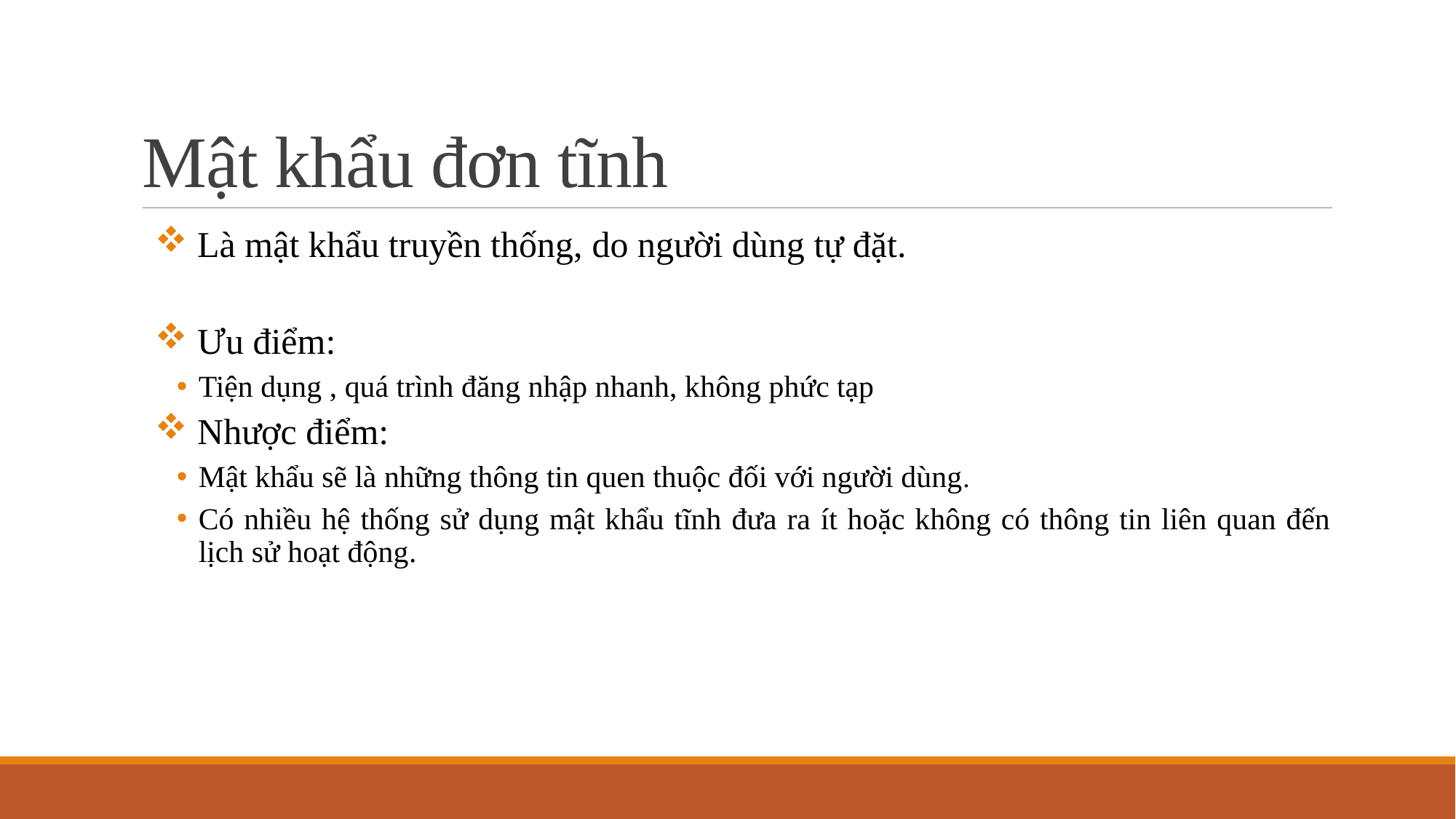

# Mật khẩu đơn tĩnh
 Là mật khẩu truyền thống, do người dùng tự đặt.

 Ưu điểm:
Tiện dụng , quá trình đăng nhập nhanh, không phức tạp
 Nhược điểm:
Mật khẩu sẽ là những thông tin quen thuộc đối với người dùng.
Có nhiều hệ thống sử dụng mật khẩu tĩnh đưa ra ít hoặc không có thông tin liên quan đến lịch sử hoạt động.